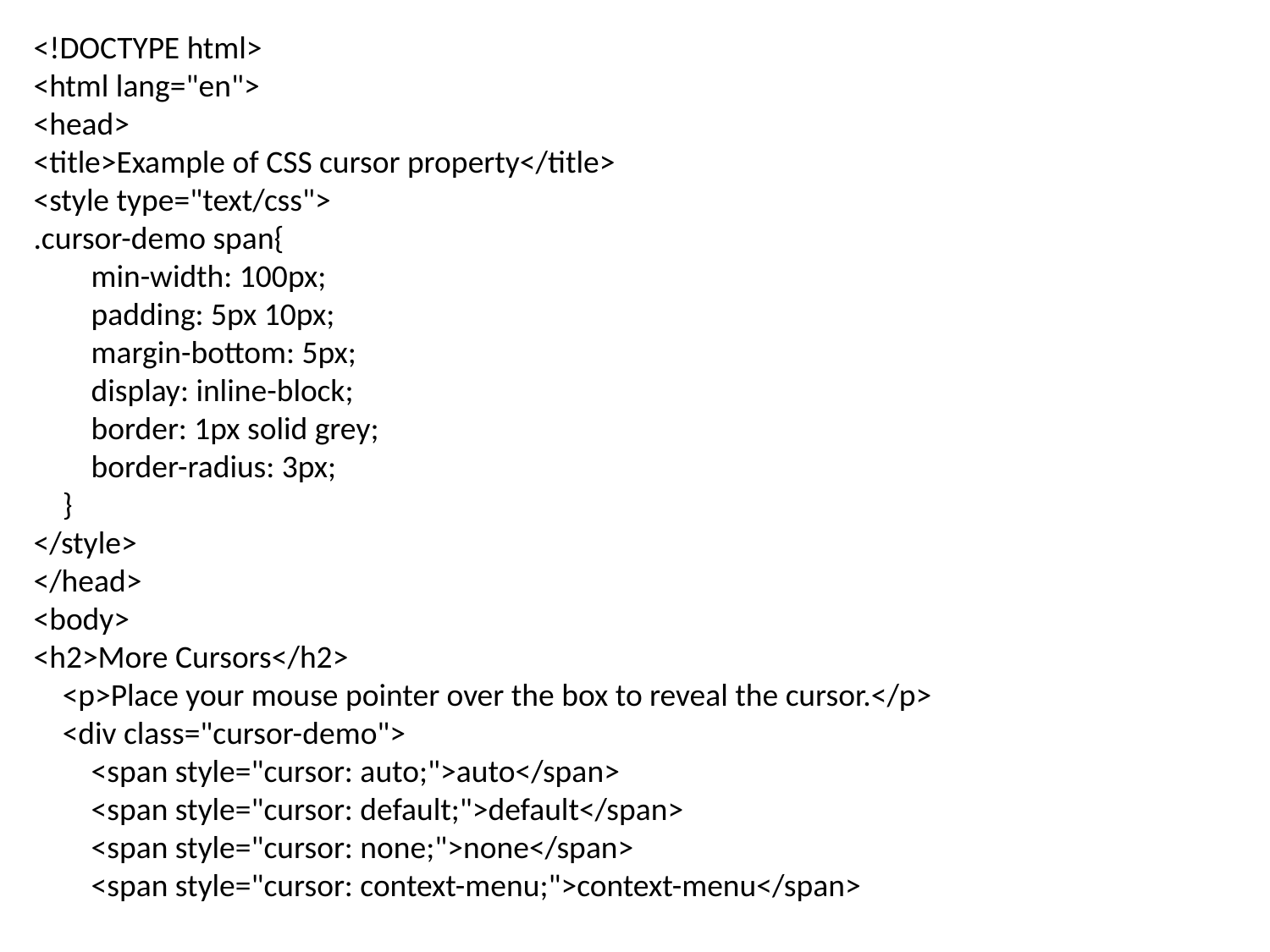

<!DOCTYPE html>
<html lang="en">
<head>
<title>Example of CSS cursor property</title>
<style type="text/css">
.cursor-demo span{
        min-width: 100px;
        padding: 5px 10px;
        margin-bottom: 5px;
        display: inline-block;
        border: 1px solid grey;
        border-radius: 3px;
    }
</style>
</head>
<body>
<h2>More Cursors</h2>
    <p>Place your mouse pointer over the box to reveal the cursor.</p>
    <div class="cursor-demo">
        <span style="cursor: auto;">auto</span>
        <span style="cursor: default;">default</span>
        <span style="cursor: none;">none</span>
        <span style="cursor: context-menu;">context-menu</span>